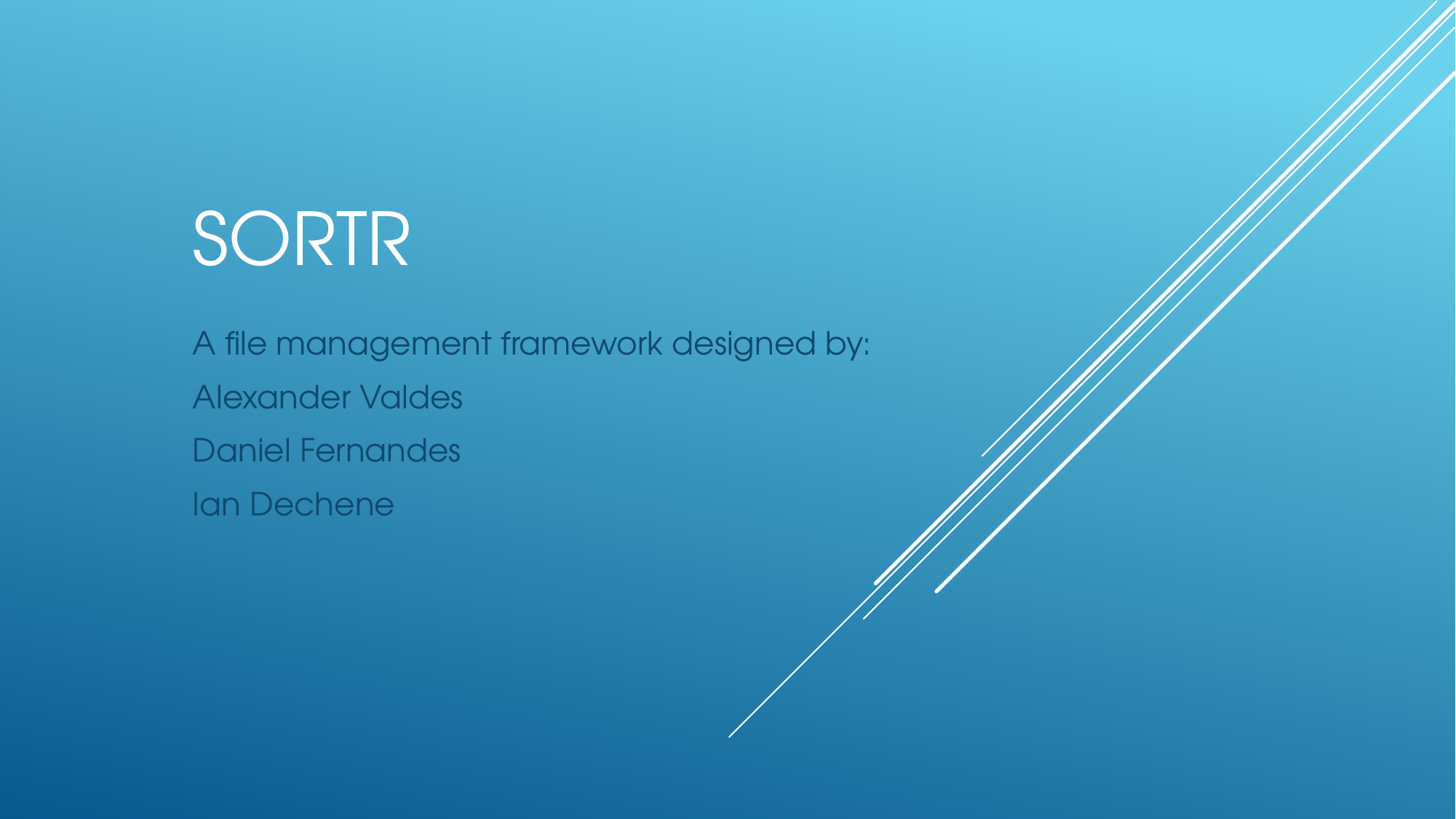

# Sortr
A file management framework designed by:
Alexander Valdes
Daniel Fernandes
Ian Dechene